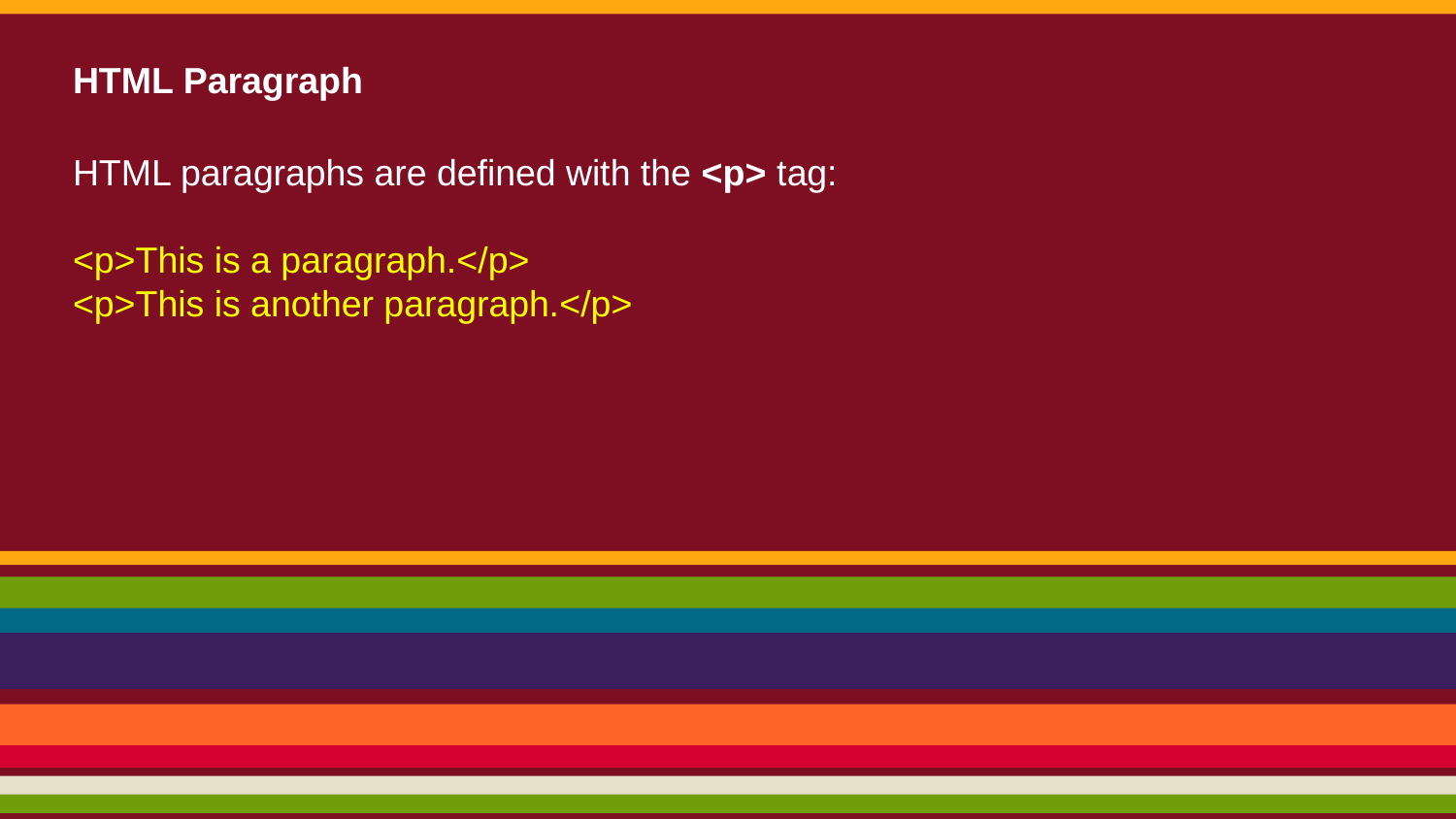

HTML Paragraph
# HTML paragraphs are defined with the <p> tag:

<p>This is a paragraph.</p>
<p>This is another paragraph.</p>